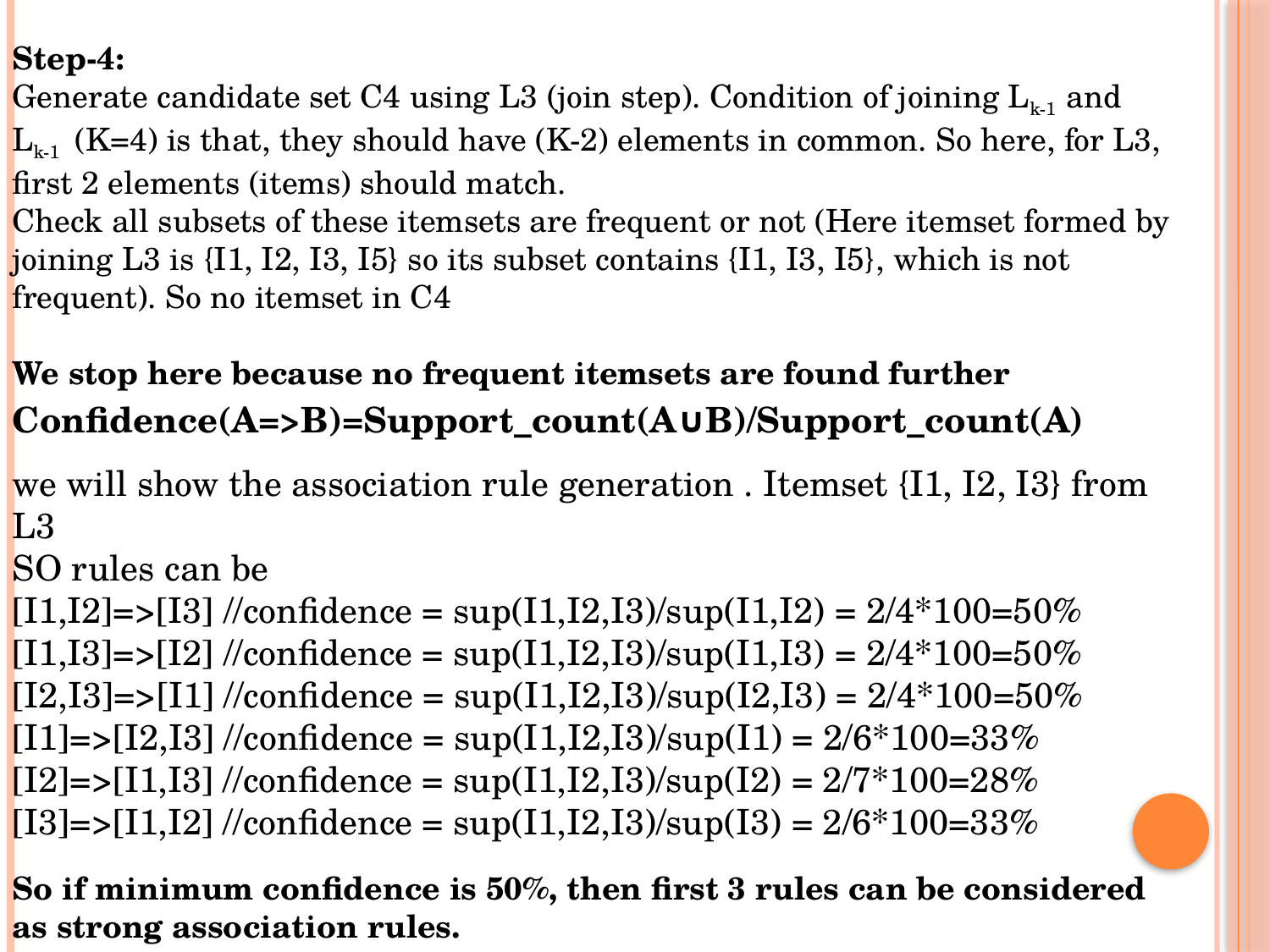

Step-4:
Generate candidate set C4 using L3 (join step). Condition of joining Lk-1 and    Lk-1  (K=4) is that, they should have (K-2) elements in common. So here, for L3, first 2 elements (items) should match.
Check all subsets of these itemsets are frequent or not (Here itemset formed by joining L3 is {I1, I2, I3, I5} so its subset contains {I1, I3, I5}, which is not frequent). So no itemset in C4

We stop here because no frequent itemsets are found further

Confidence(A=>B)=Support_count(A∪B)/Support_count(A)
we will show the association rule generation . Itemset {I1, I2, I3} from L3
SO rules can be
[I1,I2]=>[I3] //confidence = sup(I1,I2,I3)/sup(I1,I2) = 2/4*100=50%
[I1,I3]=>[I2] //confidence = sup(I1,I2,I3)/sup(I1,I3) = 2/4*100=50%
[I2,I3]=>[I1] //confidence = sup(I1,I2,I3)/sup(I2,I3) = 2/4*100=50%
[I1]=>[I2,I3] //confidence = sup(I1,I2,I3)/sup(I1) = 2/6*100=33%
[I2]=>[I1,I3] //confidence = sup(I1,I2,I3)/sup(I2) = 2/7*100=28%
[I3]=>[I1,I2] //confidence = sup(I1,I2,I3)/sup(I3) = 2/6*100=33%
So if minimum confidence is 50%, then first 3 rules can be considered as strong association rules.